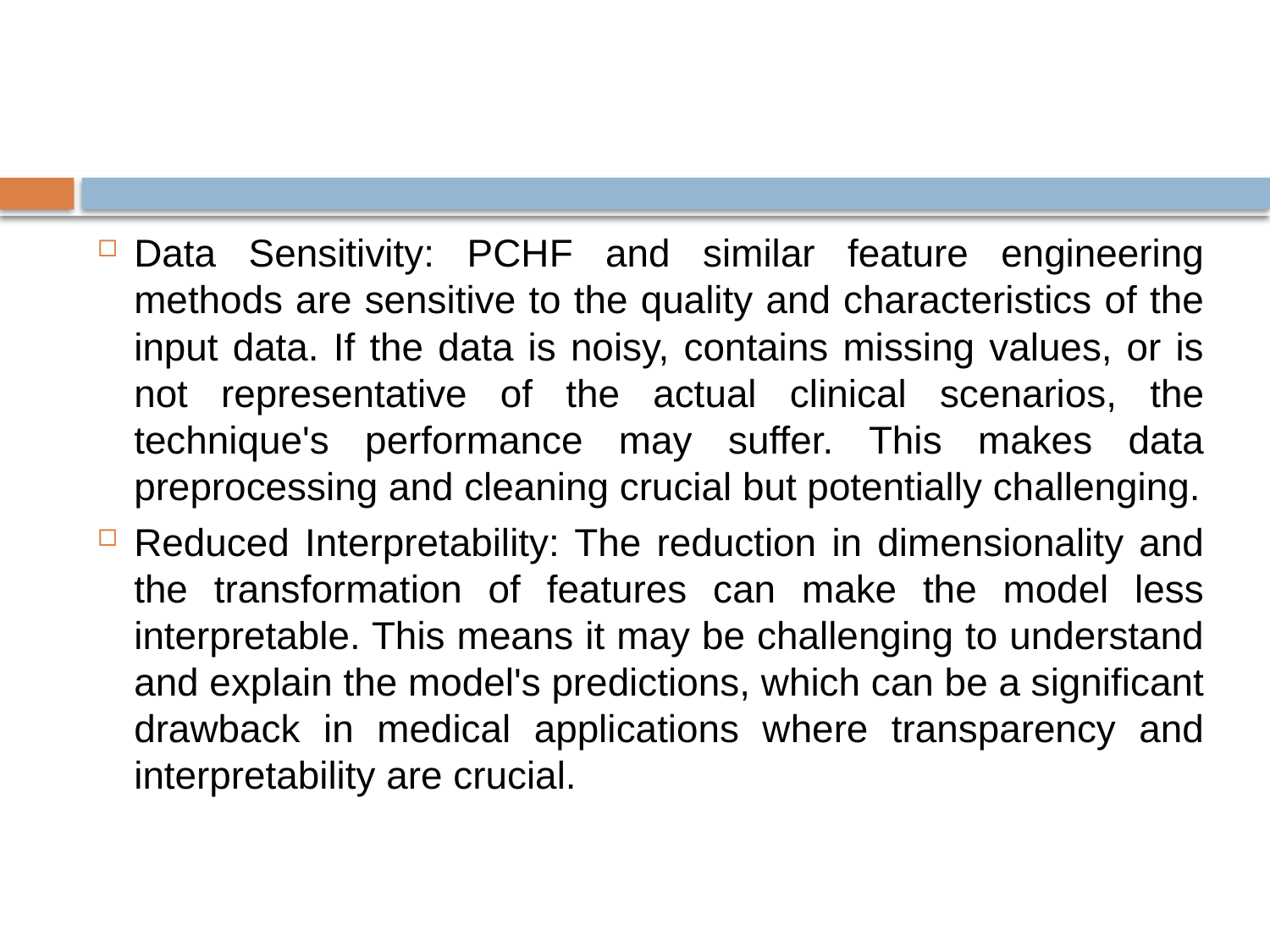

#
Data Sensitivity: PCHF and similar feature engineering methods are sensitive to the quality and characteristics of the input data. If the data is noisy, contains missing values, or is not representative of the actual clinical scenarios, the technique's performance may suffer. This makes data preprocessing and cleaning crucial but potentially challenging.
Reduced Interpretability: The reduction in dimensionality and the transformation of features can make the model less interpretable. This means it may be challenging to understand and explain the model's predictions, which can be a significant drawback in medical applications where transparency and interpretability are crucial.